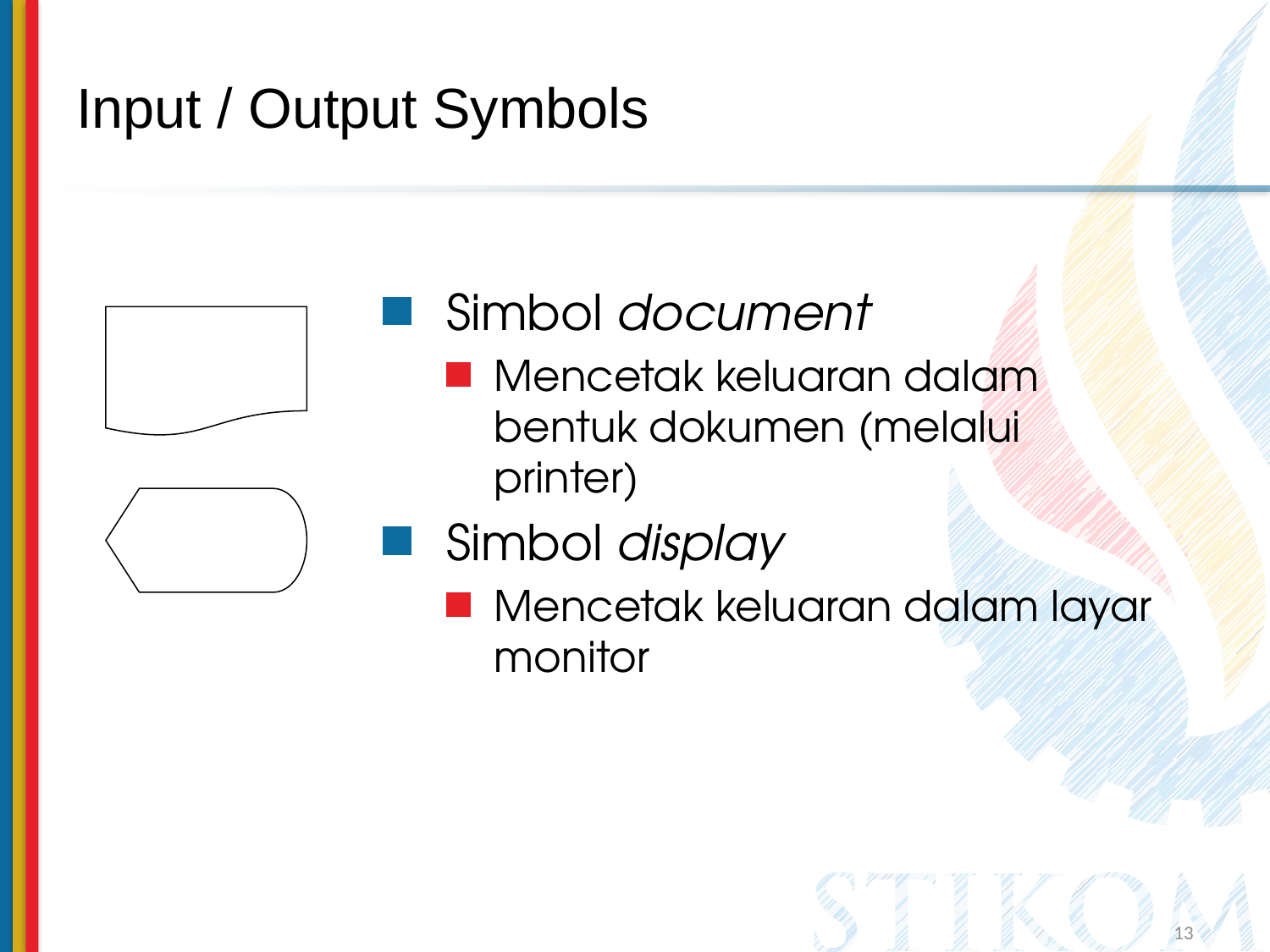

# Input / Output Symbols
Simbol document
Mencetak keluaran dalam bentuk dokumen (melalui printer)
Simbol display
Mencetak keluaran dalam layar monitor

13